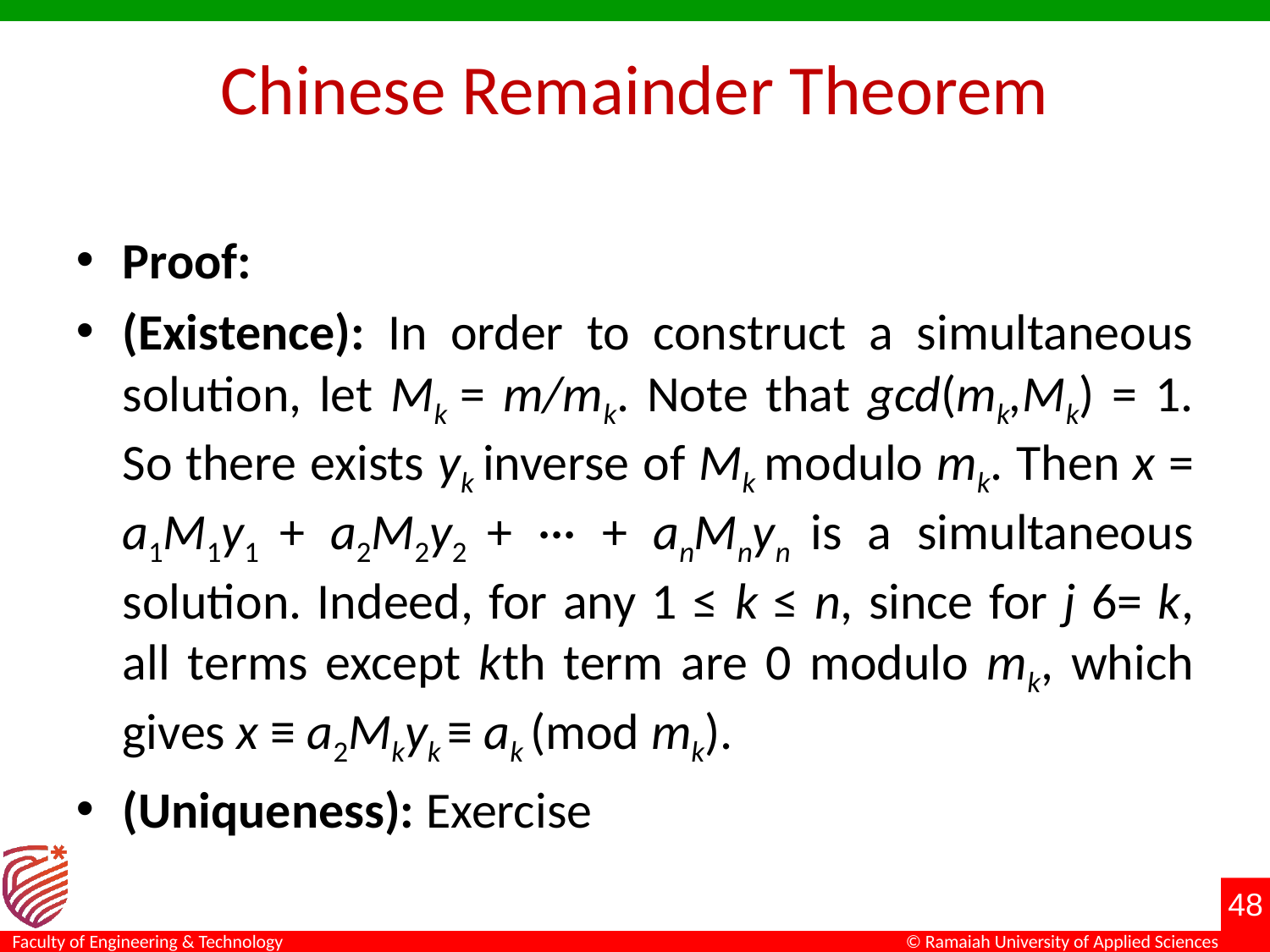

# Chinese Remainder Theorem
Proof:
(Existence): In order to construct a simultaneous solution, let Mk = m/mk. Note that gcd(mk,Mk) = 1. So there exists yk inverse of Mk modulo mk. Then x = a1M1y1 + a2M2y2 + ··· + anMnyn is a simultaneous solution. Indeed, for any 1 ≤ k ≤ n, since for j 6= k, all terms except kth term are 0 modulo mk, which gives x ≡ a2Mkyk ≡ ak (mod mk).
(Uniqueness): Exercise